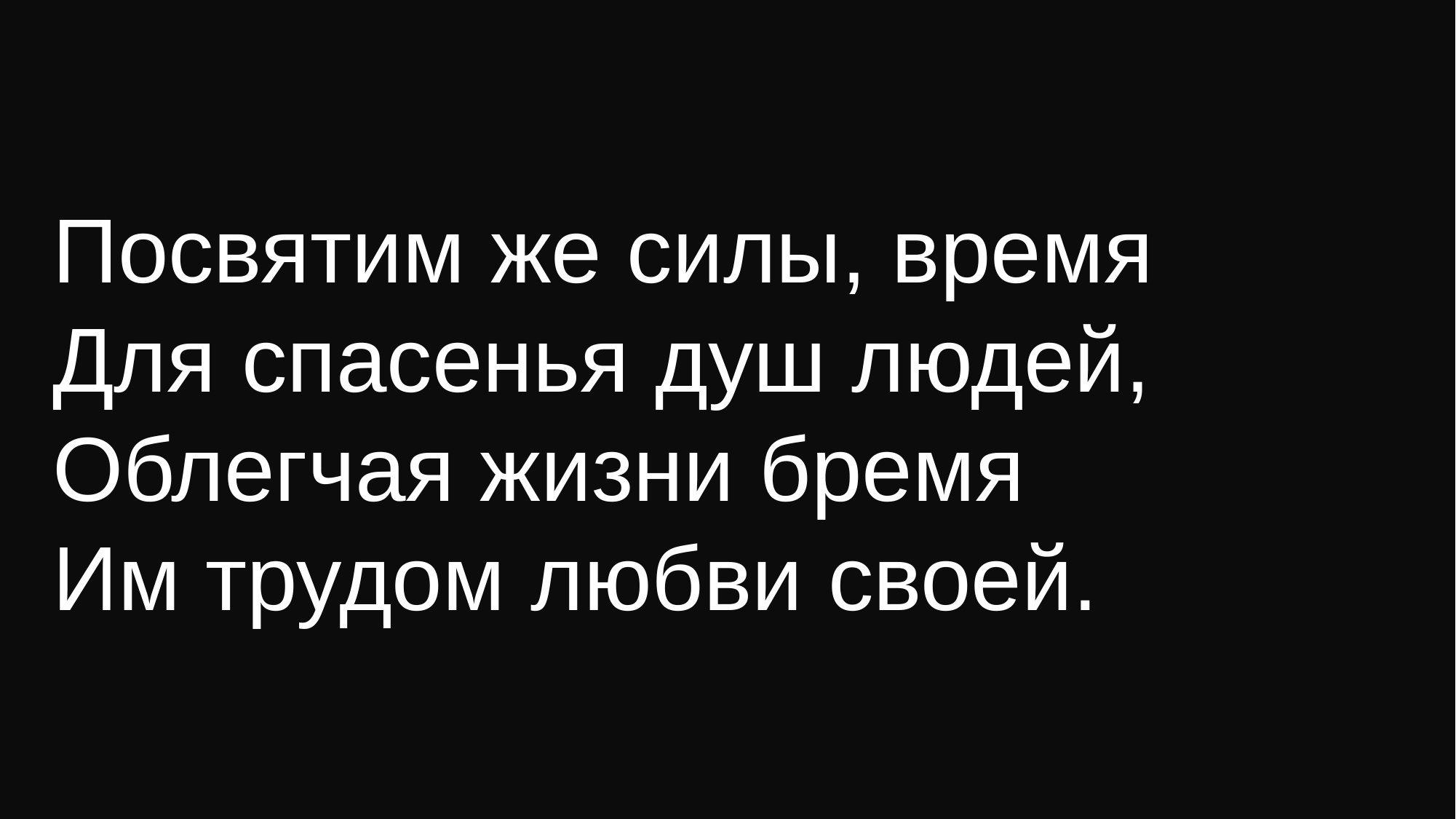

Посвятим же силы, время
Для спасенья душ людей,
Облегчая жизни бремя
Им трудом любви своей.